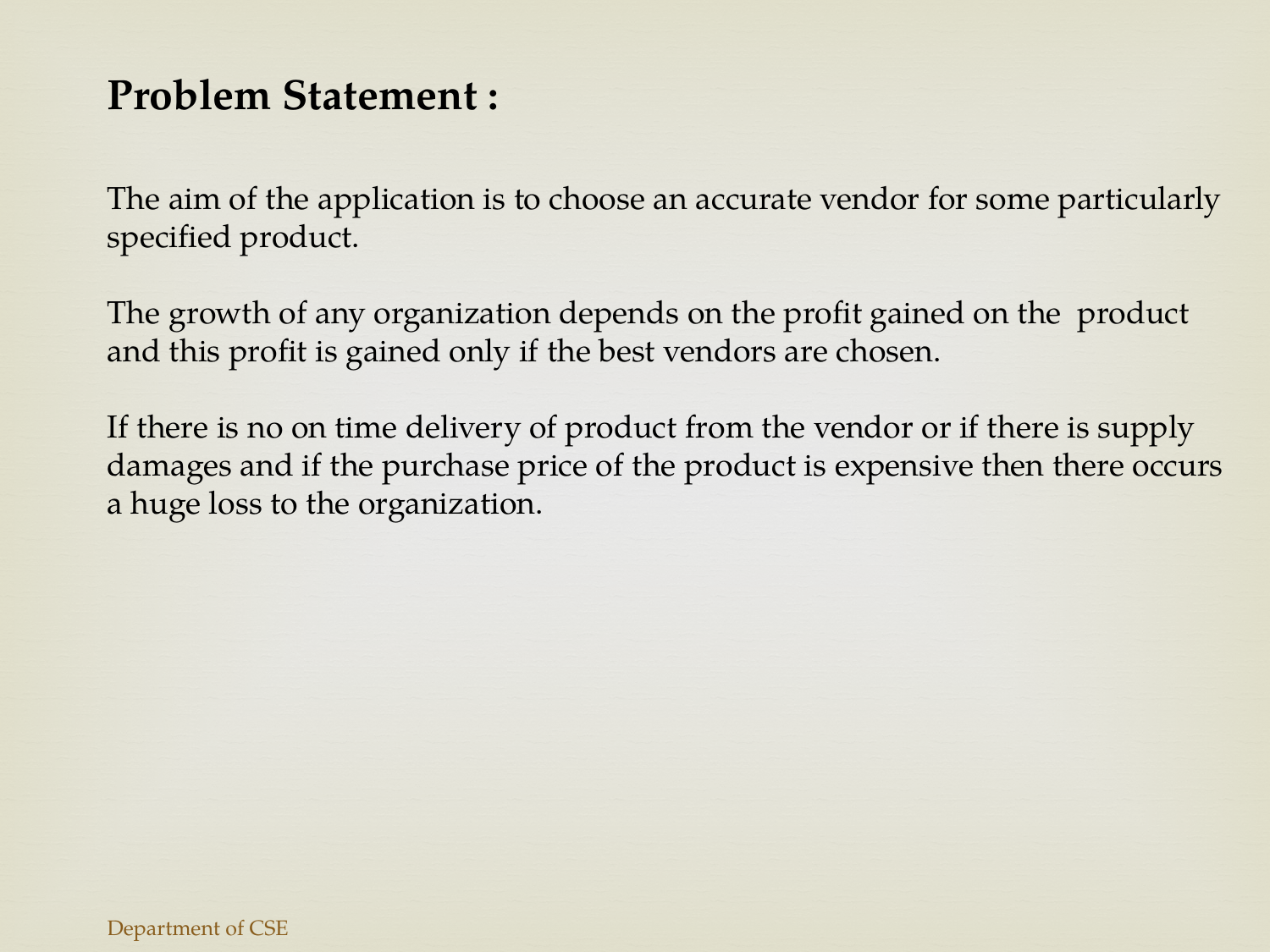

Problem Statement :

The aim of the application is to choose an accurate vendor for some particularly specified product.

The growth of any organization depends on the profit gained on the  product and this profit is gained only if the best vendors are chosen.

If there is no on time delivery of product from the vendor or if there is supply damages and if the purchase price of the product is expensive then there occurs a huge loss to the organization.

Department of CSE